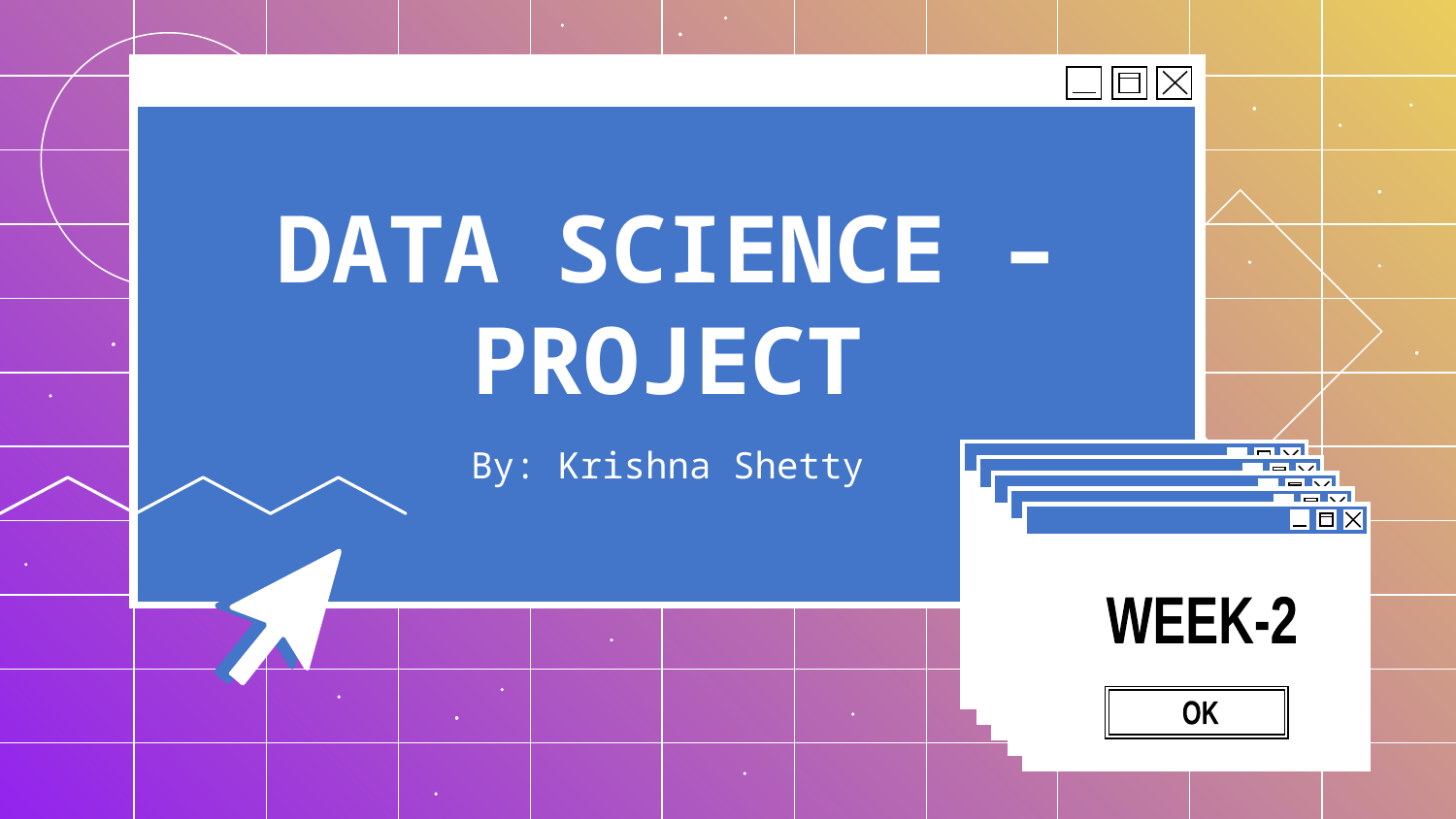

# DATA SCIENCE – PROJECT

By: Krishna Shetty

WEEK-2
OK